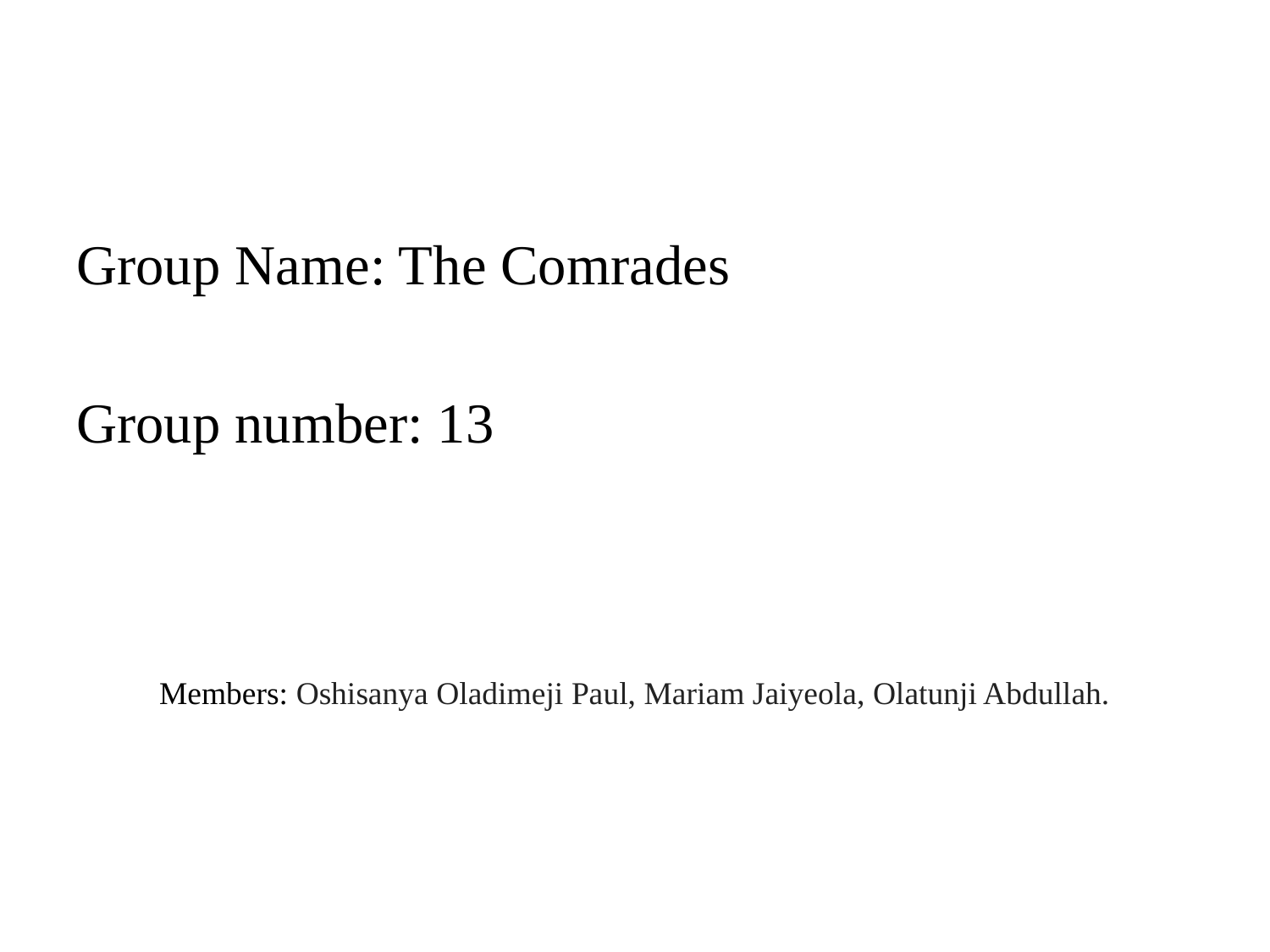

#
Group Name: The Comrades

Group number: 13

Members: Oshisanya Oladimeji Paul, Mariam Jaiyeola, Olatunji Abdullah.